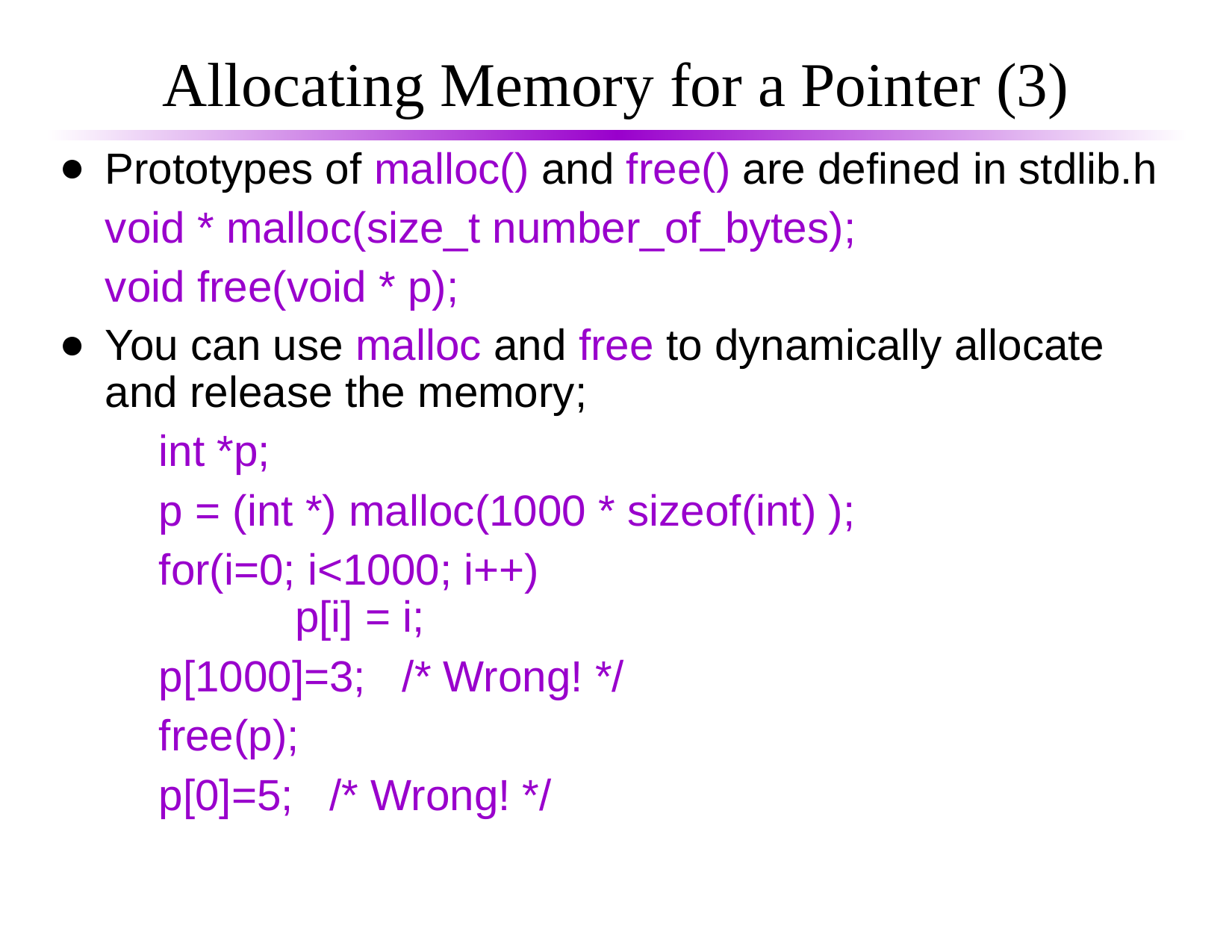

Allocating Memory for a Pointer (3)
Prototypes of malloc() and free() are defined in stdlib.h
	void * malloc(size_t number_of_bytes);
	void free(void * p);
You can use malloc and free to dynamically allocate and release the memory;
	int *p;
	p = (int *) malloc(1000 * sizeof(int) );
	for(i=0; i<1000; i++)
	  p[i] = i;
	p[1000]=3;   /* Wrong! */
	free(p);
	p[0]=5;   /* Wrong! */